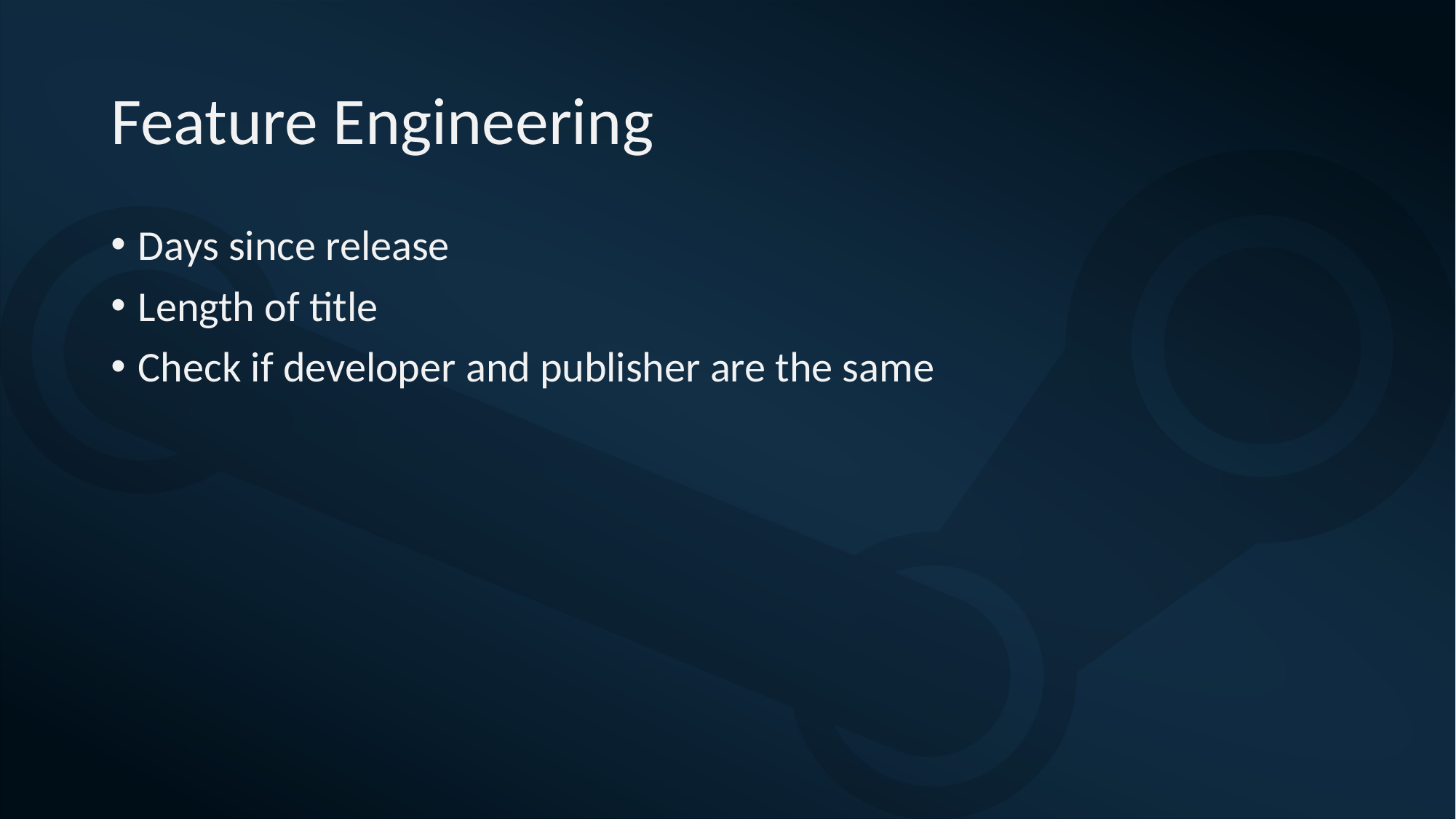

# Feature Engineering
Days since release
Length of title
Check if developer and publisher are the same